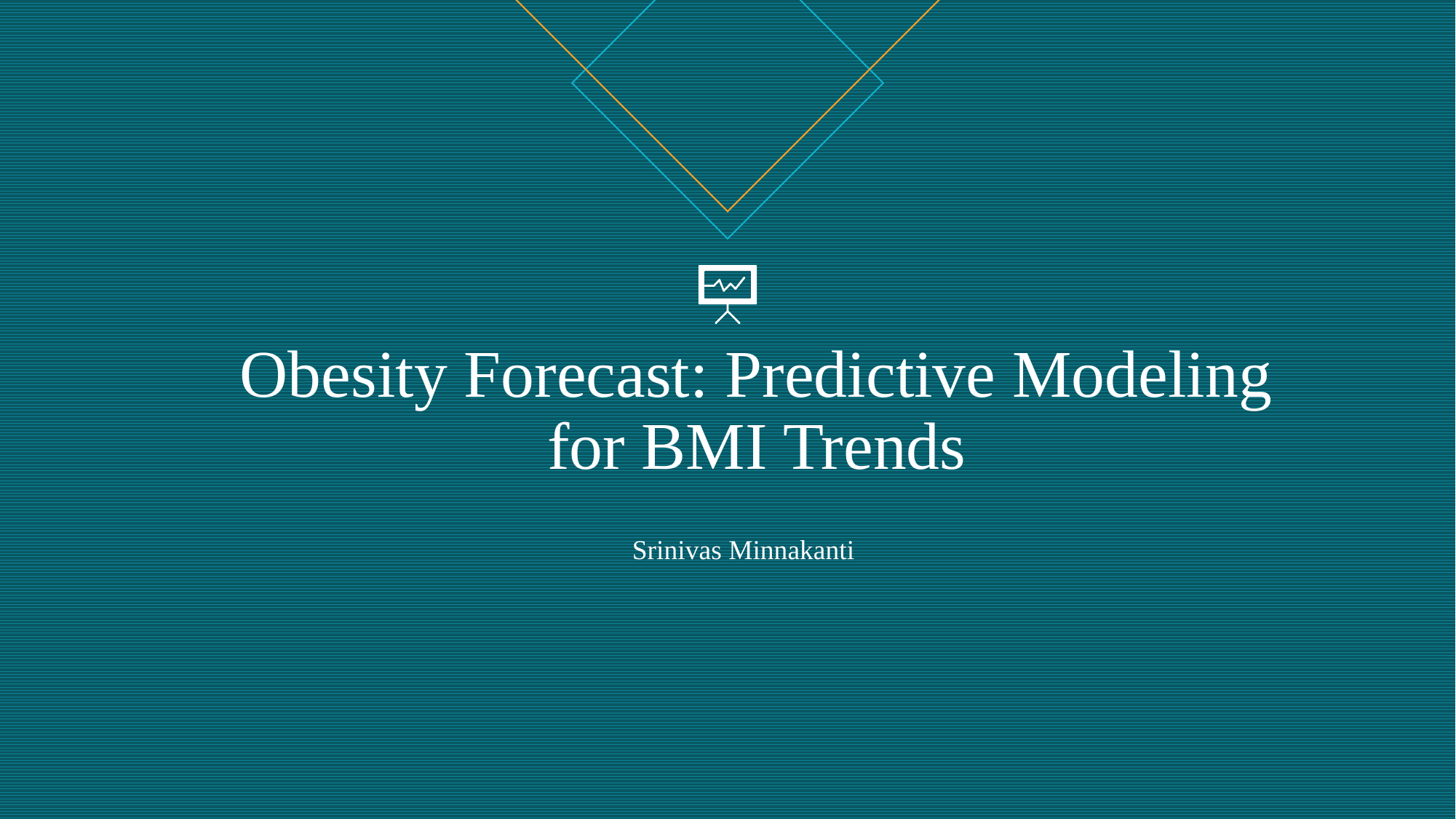

# Obesity Forecast: Predictive Modeling for BMI Trends
Srinivas Minnakanti